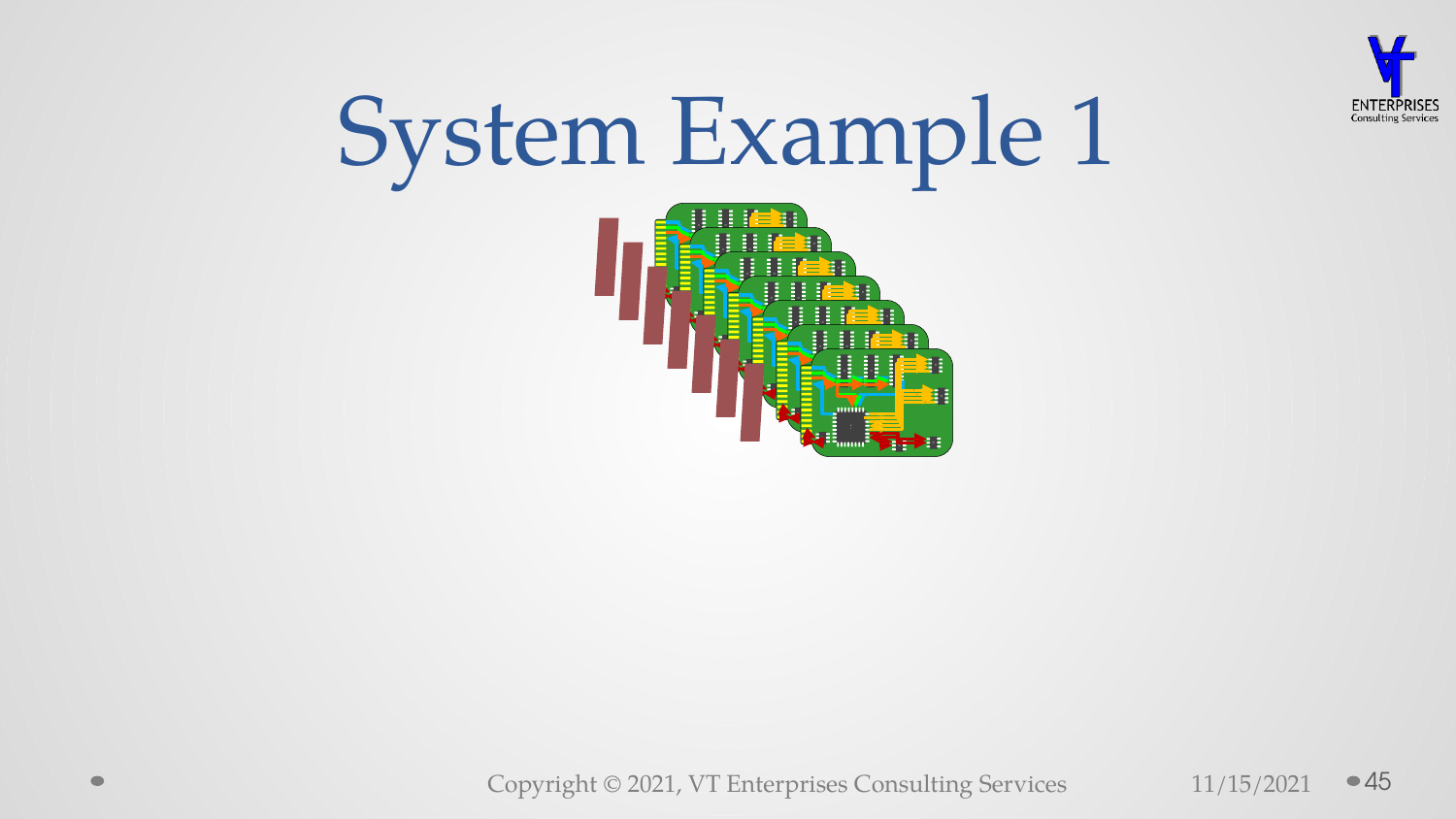

# System Example 1

U1

U2

U3

U4

TDI

U5

U6

TDO
SCLK
MOSI
SS1
MISO
SS2
SCK
U9

SDA
U8

U7

U1

U2

U3

U4

TDI

U5

U6

TDO
SCLK
MOSI
SS1
MISO
SS2
SCK
U9

SDA
U8

U7

U1

U2

U3

U4

TDI

U5

U6

TDO
SCLK
MOSI
SS1
MISO
SS2
SCK
U9

SDA
U8

U7

U1

U2

U3

U4

TDI

U5

U6

TDO
SCLK
MOSI
SS1
MISO
SS2
SCK
U9

SDA
U8

U7

U1

U2

U3

U4

TDI

U5

U6

TDO
SCLK
MOSI
SS1
MISO
SS2
SCK
U9

SDA
U8

U7

U1

U2

U3

U4

TDI

U5

U6

TDO
SCLK
MOSI
SS1
MISO
SS2
SCK
U9

SDA
U8

U7

U1

U2

U3

U4

TDI

U5

U6

TDO
SCLK
MOSI
SS1
MISO
SS2
SCK
U9

SDA
U8

U7

45
11/15/2021